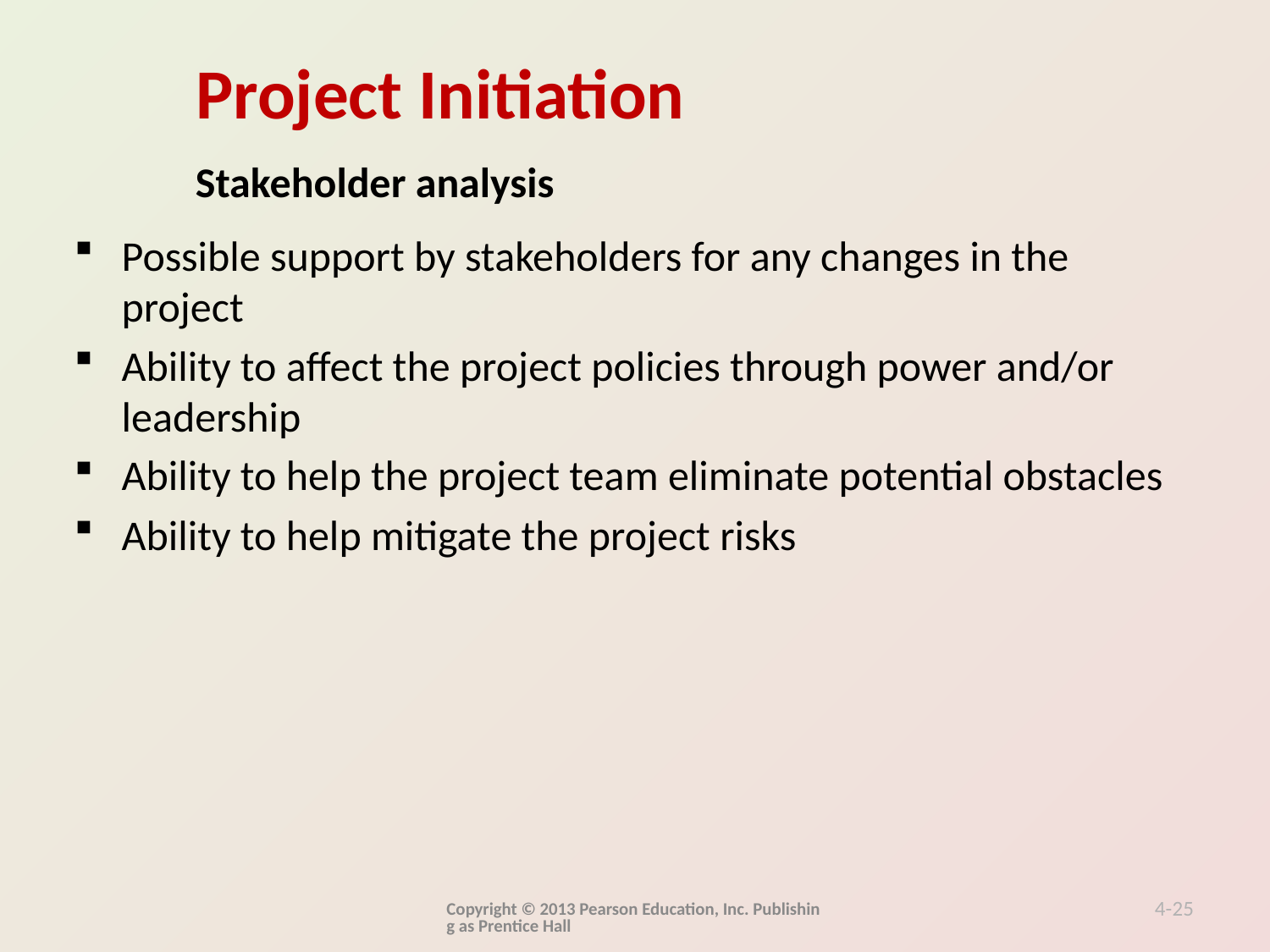

Stakeholder analysis
Possible support by stakeholders for any changes in the project
Ability to affect the project policies through power and/or leadership
Ability to help the project team eliminate potential obstacles
Ability to help mitigate the project risks
Copyright © 2013 Pearson Education, Inc. Publishing as Prentice Hall
4-25